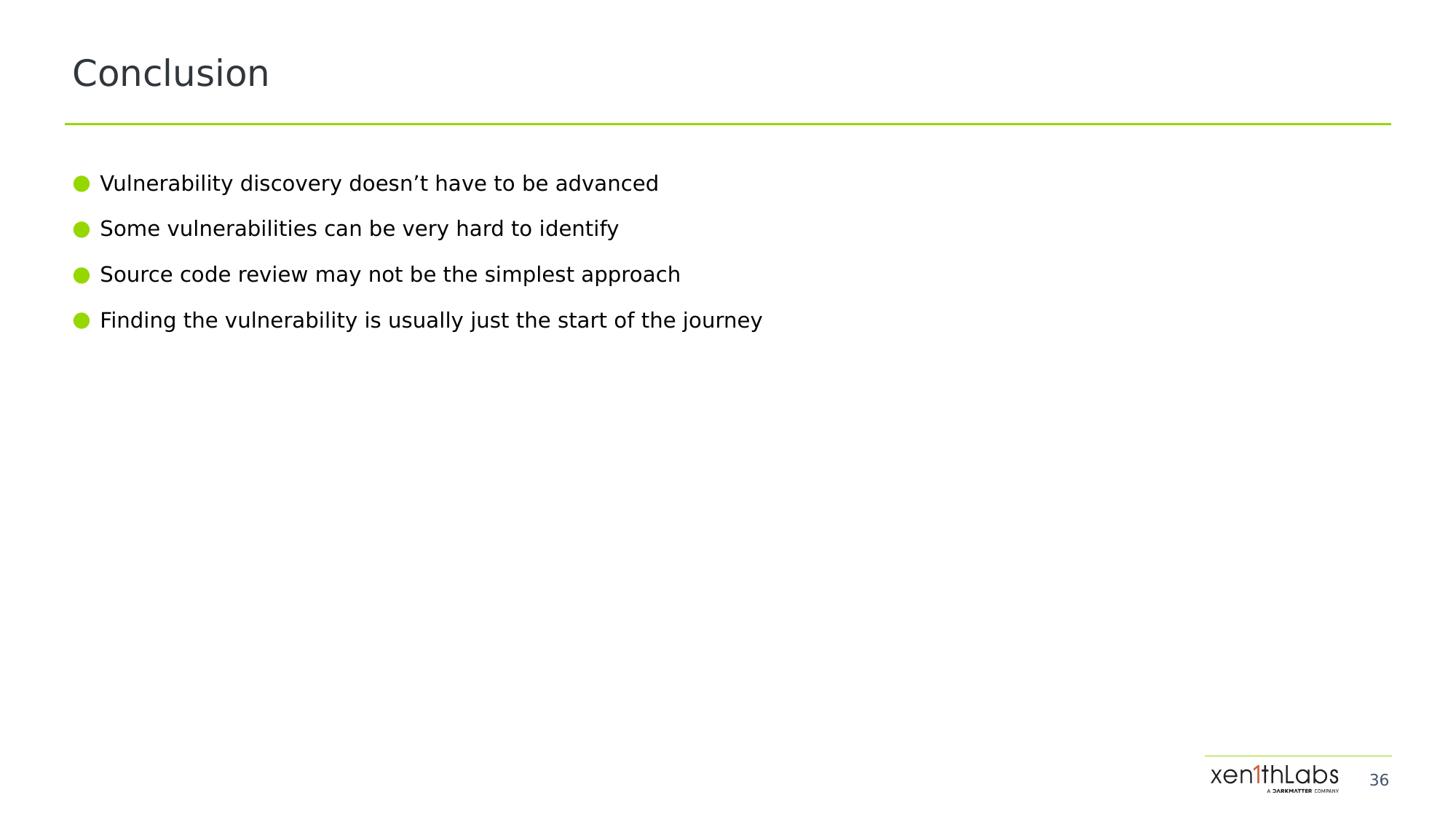

# Conclusion
Vulnerability discovery doesn’t have to be advanced
Some vulnerabilities can be very hard to identify
Source code review may not be the simplest approach
Finding the vulnerability is usually just the start of the journey